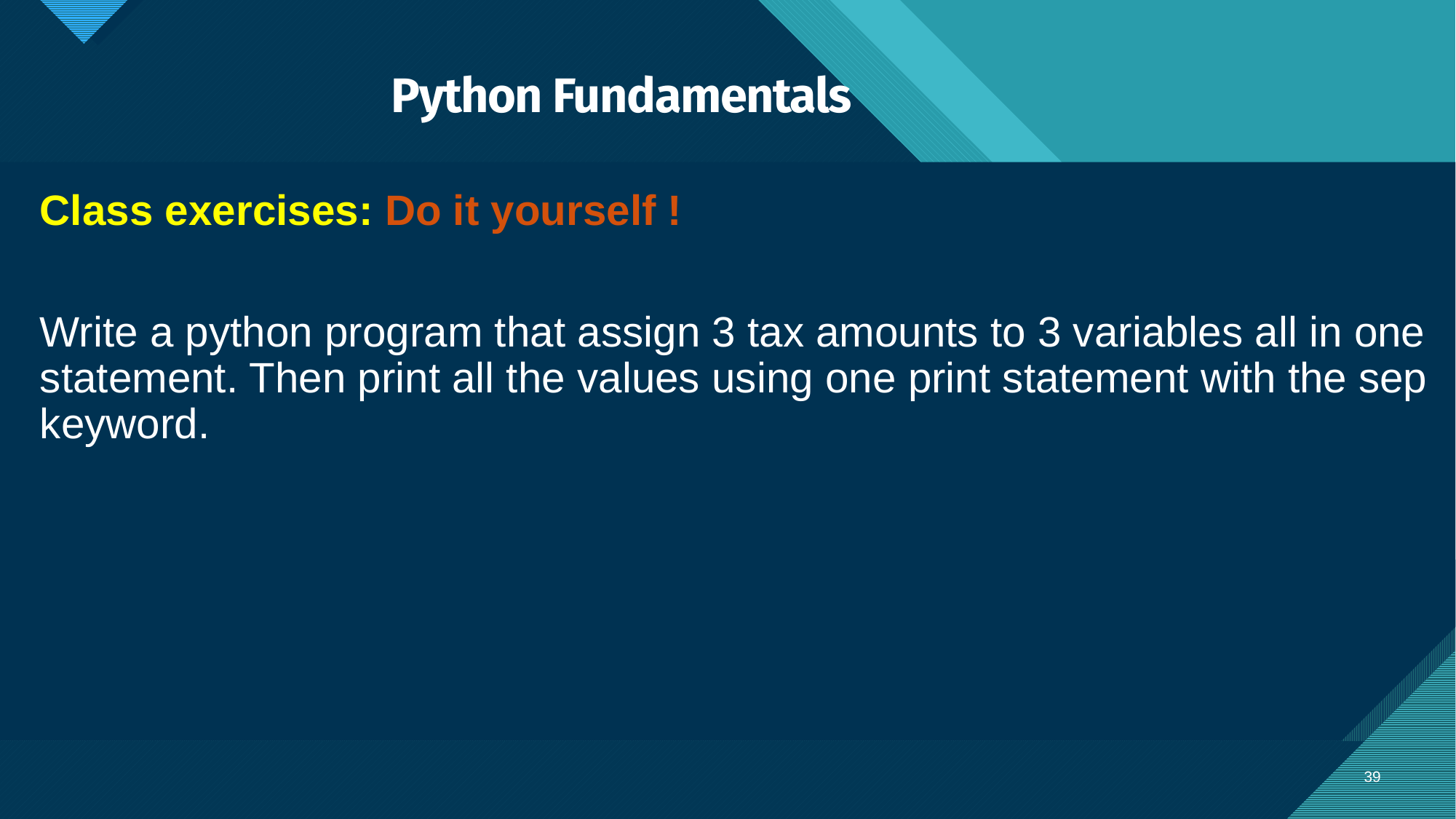

# Python Fundamentals
Class exercises: Do it yourself !

Write a python program that assign 3 tax amounts to 3 variables all in one statement. Then print all the values using one print statement with the sep keyword.

39